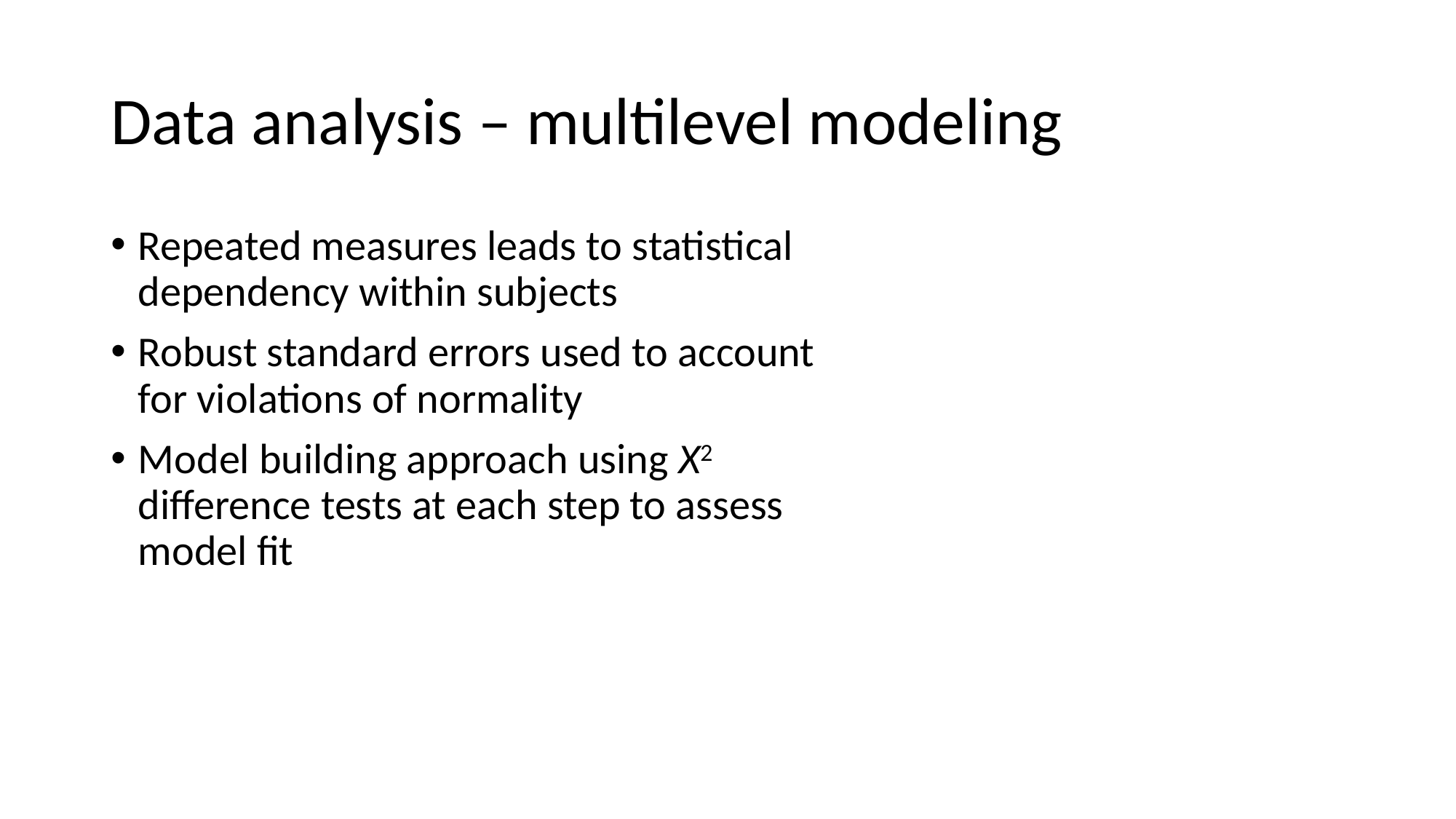

# Data analysis – multilevel modeling
Repeated measures leads to statistical dependency within subjects
Robust standard errors used to account for violations of normality
Model building approach using X2 difference tests at each step to assess model fit